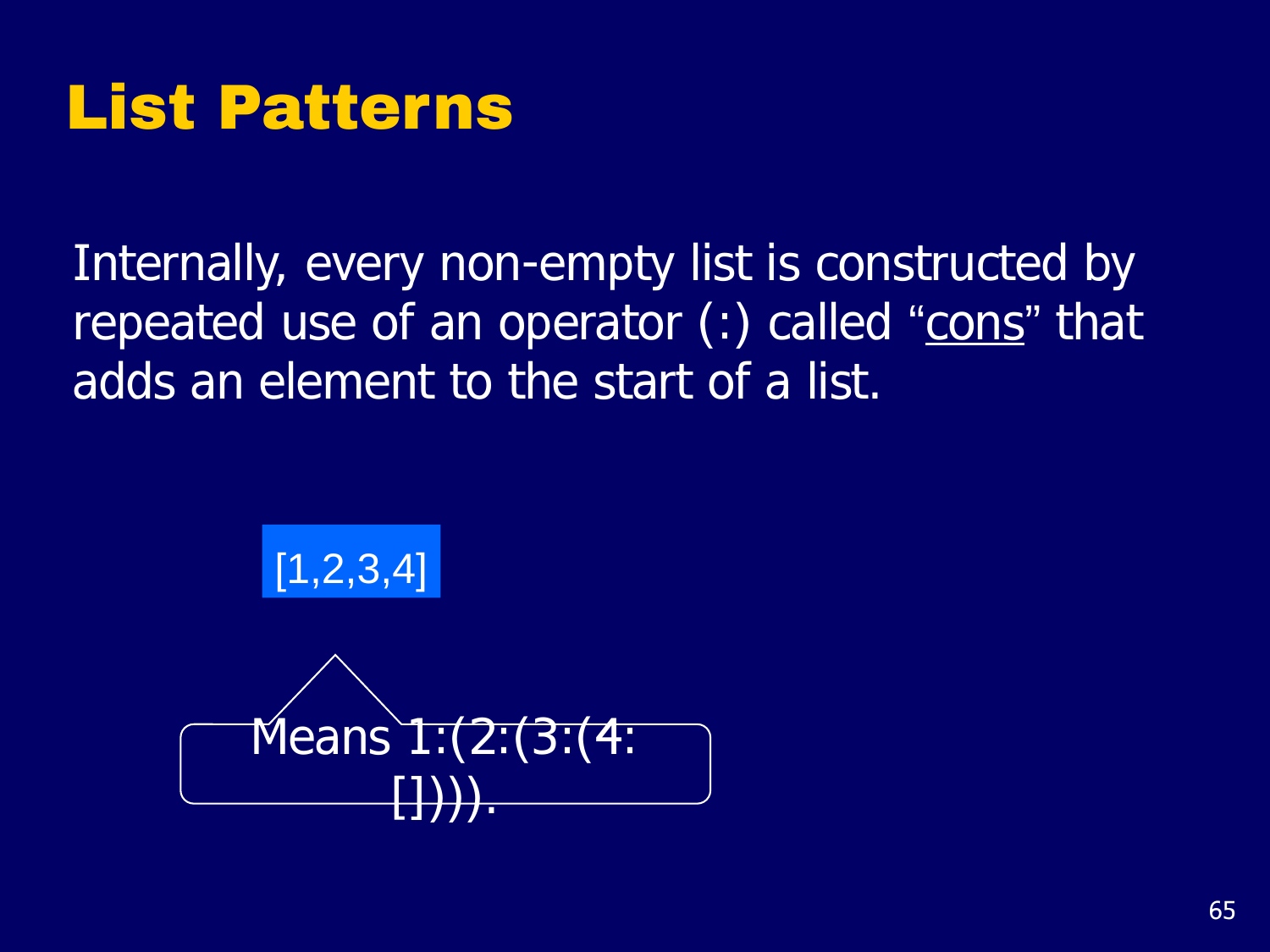

# List Patterns
Internally, every non-empty list is constructed by repeated use of an operator (:) called “cons” that adds an element to the start of a list.
[1,2,3,4]
Means 1:(2:(3:(4:[]))).
65